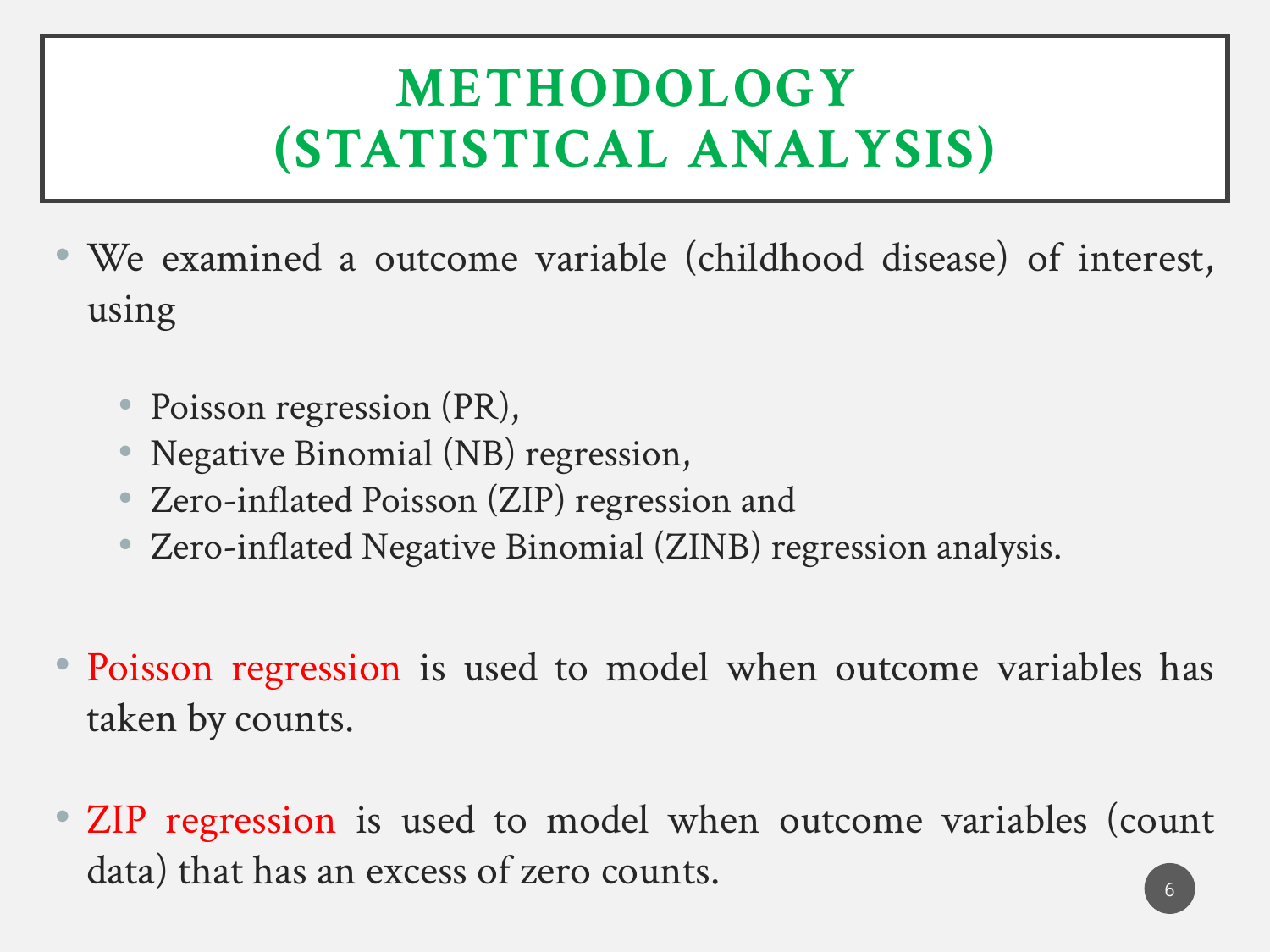

# Methodology (Statistical analysis)
We examined a outcome variable (childhood disease) of interest, using

Poisson regression (PR),
Negative Binomial (NB) regression,
Zero-inflated Poisson (ZIP) regression and
Zero-inflated Negative Binomial (ZINB) regression analysis.

Poisson regression is used to model when outcome variables has taken by counts.

ZIP regression is used to model when outcome variables (count data) that has an excess of zero counts.
6